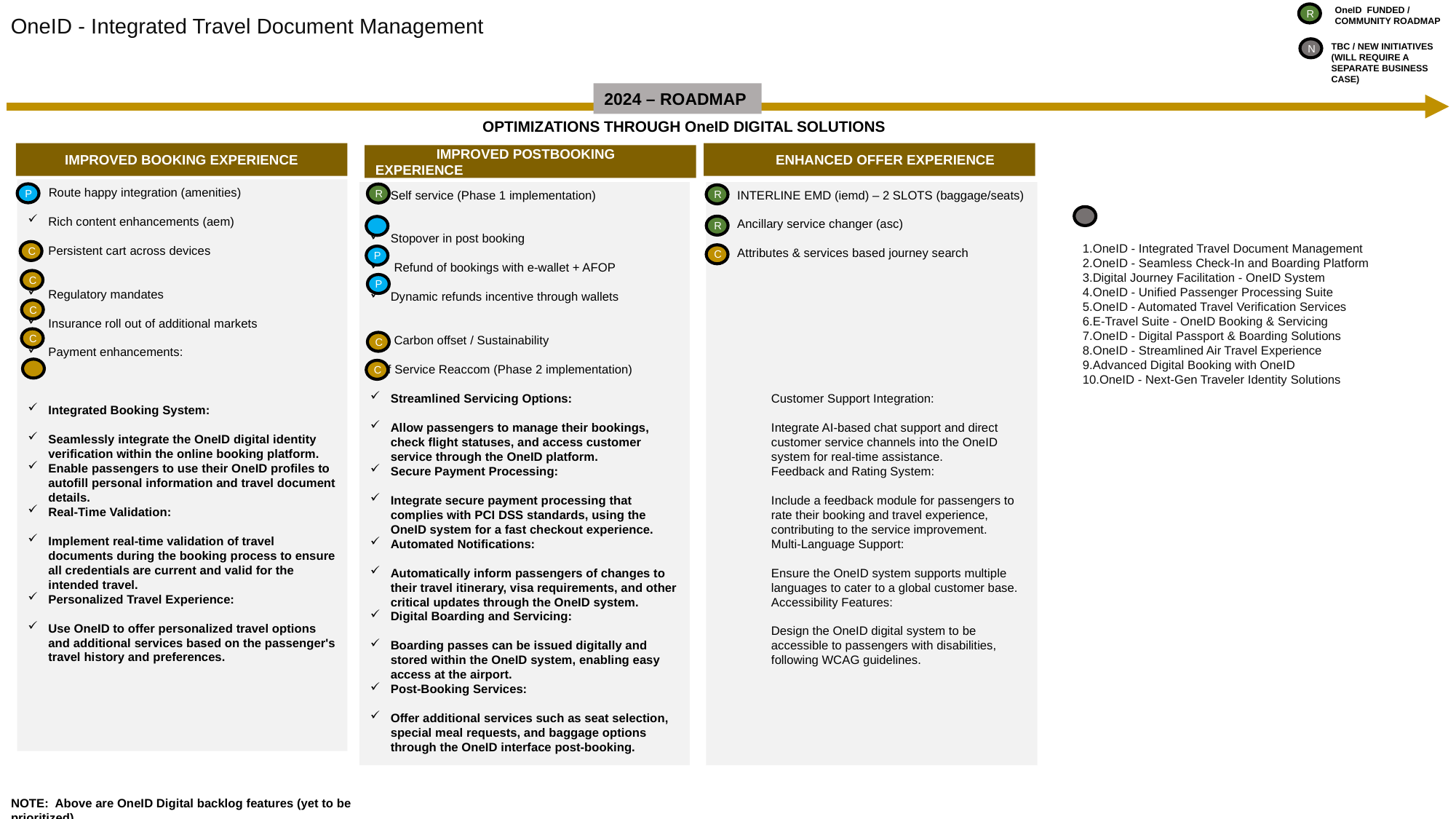

OneID  FUNDED / COMMUNITY ROADMAP
R
OneID - Integrated Travel Document Management
TBC / NEW INITIATIVES (WILL REQUIRE A SEPARATE BUSINESS CASE)
N
2024 – ROADMAP
OPTIMIZATIONS THROUGH OneID DIGITAL SOLUTIONS
          IMPROVED BOOKING EXPERIENCE
                ENHANCED OFFER EXPERIENCE
                IMPROVED POSTBOOKING  EXPERIENCE

OneID - Integrated Travel Document Management
OneID - Seamless Check-In and Boarding Platform
Digital Journey Facilitation - OneID System
OneID - Unified Passenger Processing Suite
OneID - Automated Travel Verification Services
E-Travel Suite - OneID Booking & Servicing
OneID - Digital Passport & Boarding Solutions
OneID - Streamlined Air Travel Experience
Advanced Digital Booking with OneID
OneID - Next-Gen Traveler Identity Solutions

      Route happy integration (amenities)

Rich content enhancements (aem)

Persistent cart across devices

Regulatory mandates

Insurance roll out of additional markets

Payment enhancements:

Integrated Booking System:

Seamlessly integrate the OneID digital identity verification within the online booking platform.
Enable passengers to use their OneID profiles to autofill personal information and travel document details.
Real-Time Validation:

Implement real-time validation of travel documents during the booking process to ensure all credentials are current and valid for the intended travel.
Personalized Travel Experience:

Use OneID to offer personalized travel options and additional services based on the passenger's travel history and preferences.

Self service (Phase 1 implementation)

Stopover in post booking

 Refund of bookings with e-wallet + AFOP

Dynamic refunds incentive through wallets

 Carbon offset / Sustainability

Self Service Reaccom (Phase 2 implementation)

Streamlined Servicing Options:

Allow passengers to manage their bookings, check flight statuses, and access customer service through the OneID platform.
Secure Payment Processing:

Integrate secure payment processing that complies with PCI DSS standards, using the OneID system for a fast checkout experience.
Automated Notifications:

Automatically inform passengers of changes to their travel itinerary, visa requirements, and other critical updates through the OneID system.
Digital Boarding and Servicing:

Boarding passes can be issued digitally and stored within the OneID system, enabling easy access at the airport.
Post-Booking Services:

Offer additional services such as seat selection, special meal requests, and baggage options through the OneID interface post-booking.

INTERLINE EMD (iemd) – 2 SLOTS (baggage/seats)

Ancillary service changer (asc)

Attributes & services based journey search

Customer Support Integration:

Integrate AI-based chat support and direct customer service channels into the OneID system for real-time assistance.
Feedback and Rating System:

Include a feedback module for passengers to rate their booking and travel experience, contributing to the service improvement.
Multi-Language Support:

Ensure the OneID system supports multiple languages to cater to a global customer base.
Accessibility Features:

Design the OneID digital system to be accessible to passengers with disabilities, following WCAG guidelines.

P
R
R

R

C
C
P
C
P
C
C
C

C
NOTE:  Above are OneID Digital backlog features (yet to be prioritized)